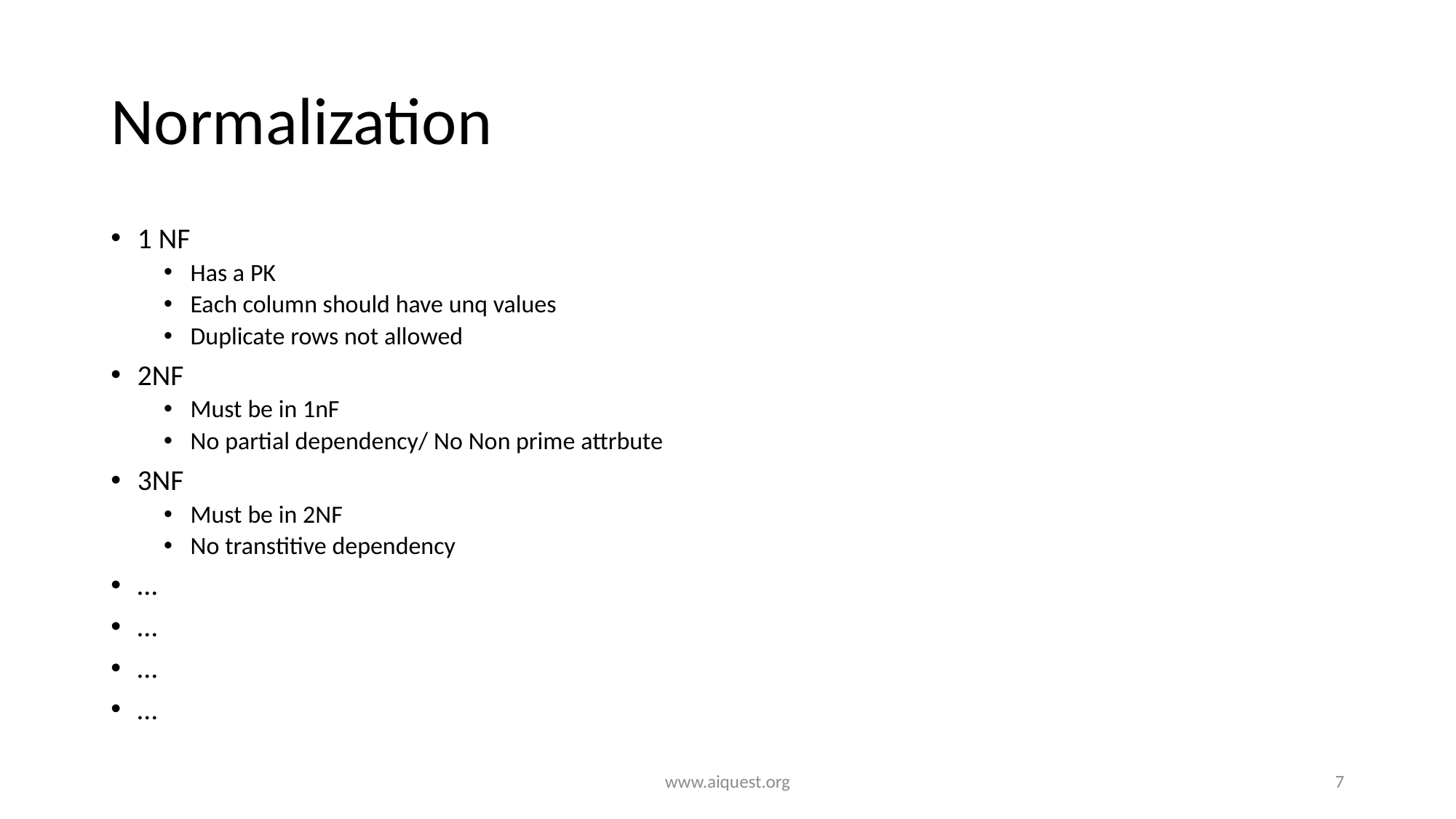

# Normalization
1 NF
Has a PK
Each column should have unq values
Duplicate rows not allowed
2NF
Must be in 1nF
No partial dependency/ No Non prime attrbute
3NF
Must be in 2NF
No transtitive dependency
…
…
…
…

www.aiquest.org
7